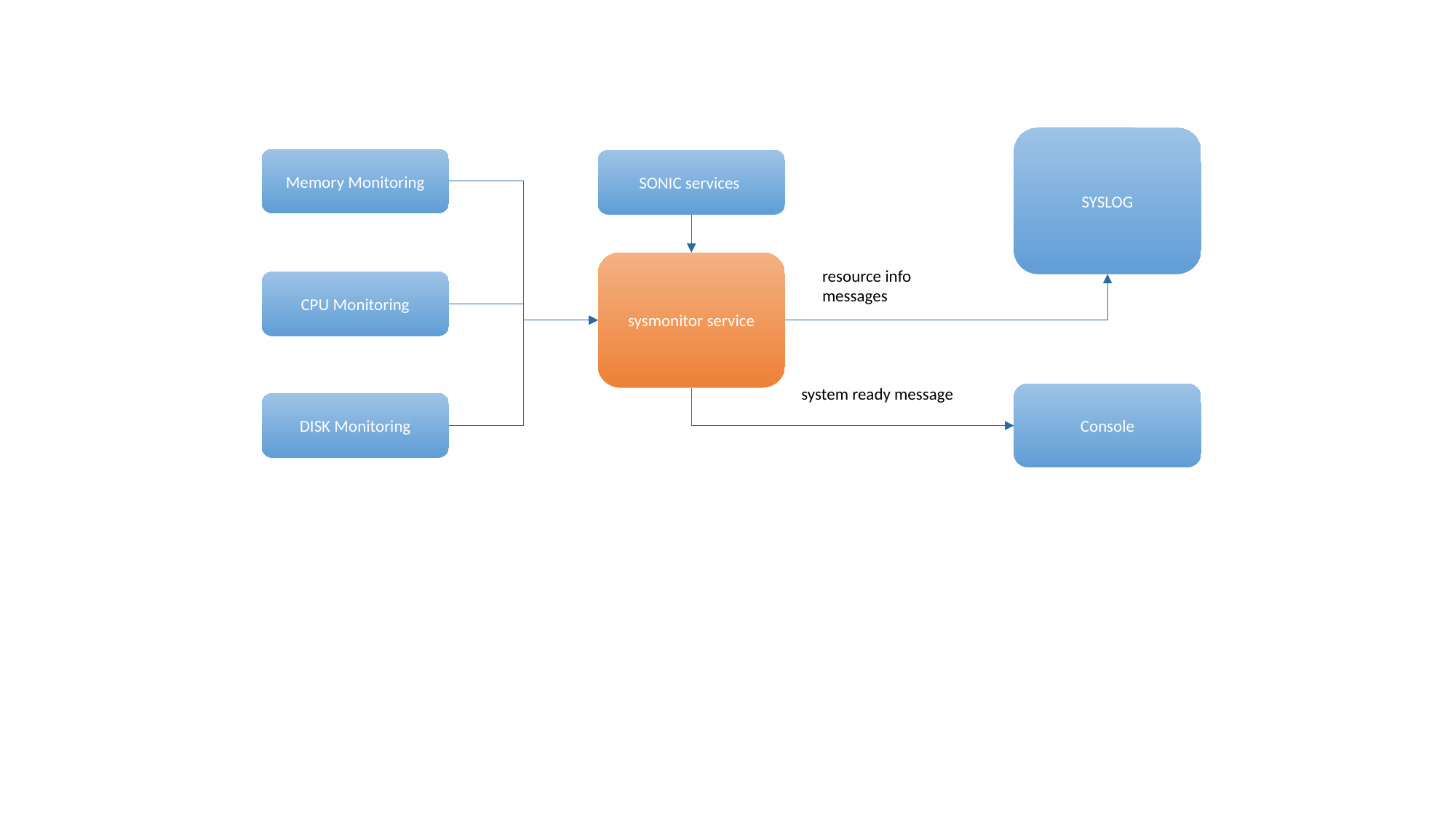

SYSLOG
Memory Monitoring
SONIC services
sysmonitor service
resource info messages
CPU Monitoring
system ready message
Console
DISK Monitoring